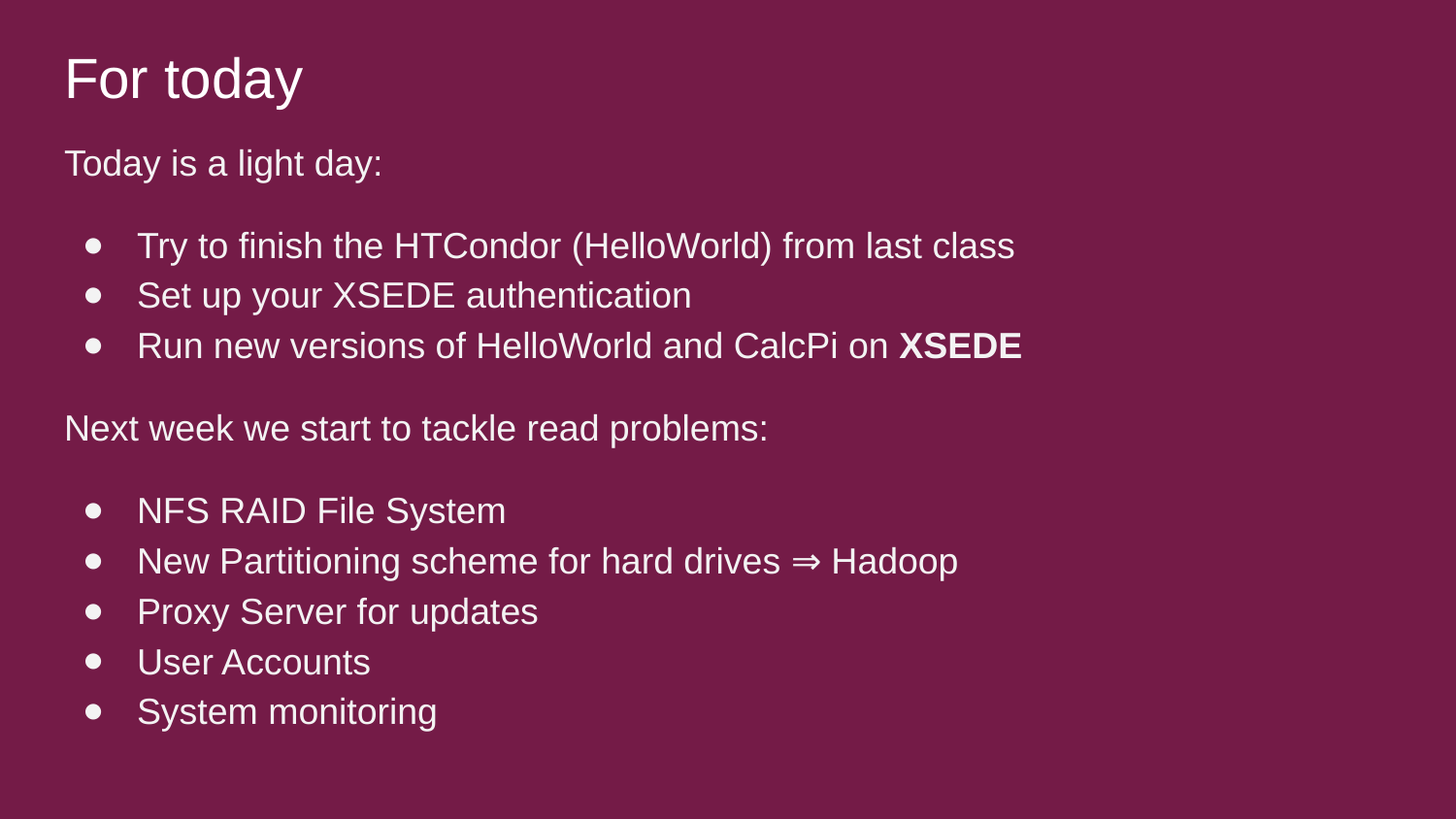

# For today
Today is a light day:
Try to finish the HTCondor (HelloWorld) from last class
Set up your XSEDE authentication
Run new versions of HelloWorld and CalcPi on XSEDE
Next week we start to tackle read problems:
NFS RAID File System
New Partitioning scheme for hard drives ⇒ Hadoop
Proxy Server for updates
User Accounts
System monitoring